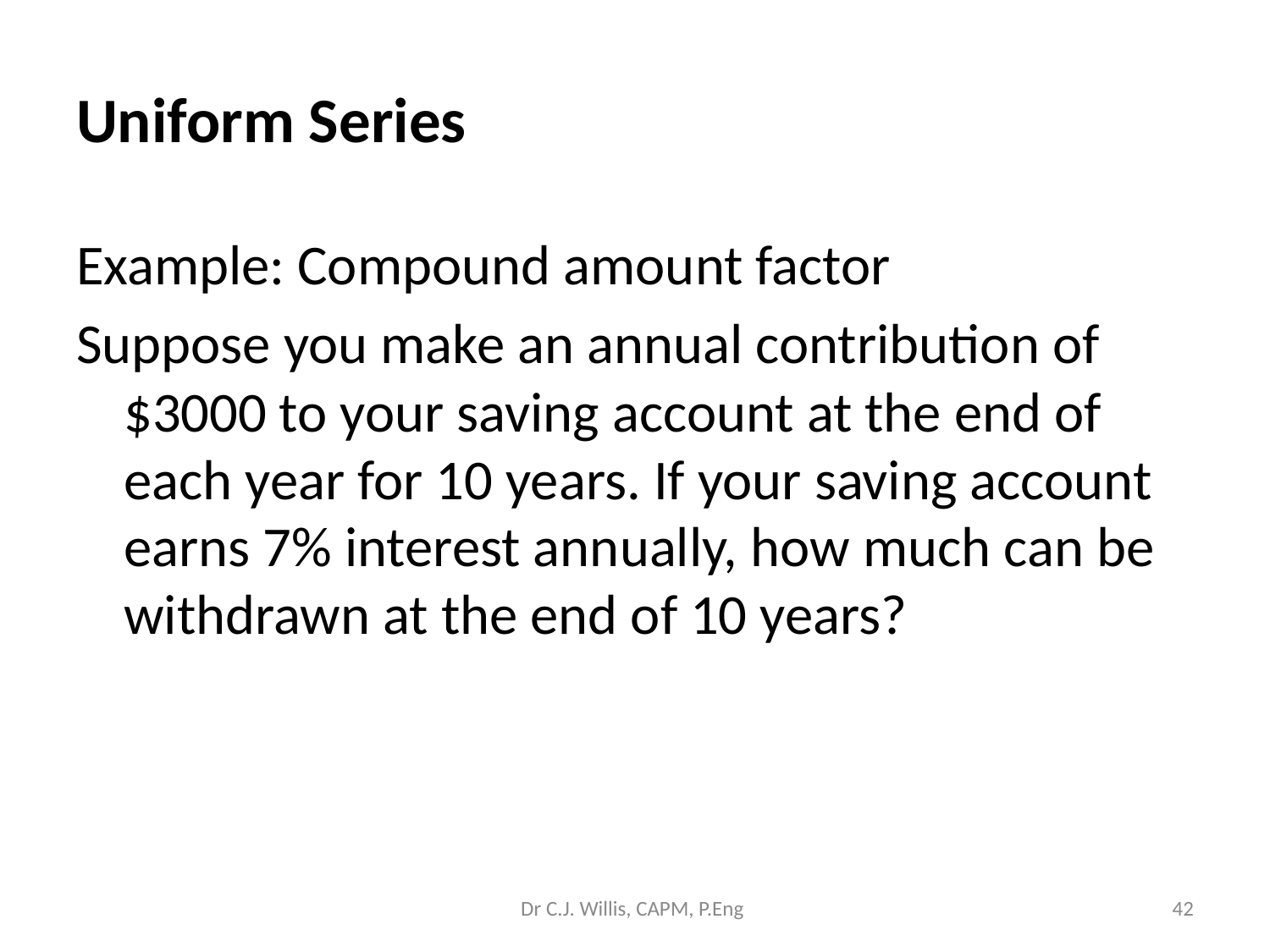

# Uniform Series
Example: Compound amount factor
Suppose you make an annual contribution of $3000 to your saving account at the end of each year for 10 years. If your saving account earns 7% interest annually, how much can be withdrawn at the end of 10 years?
Dr C.J. Willis, CAPM, P.Eng
42